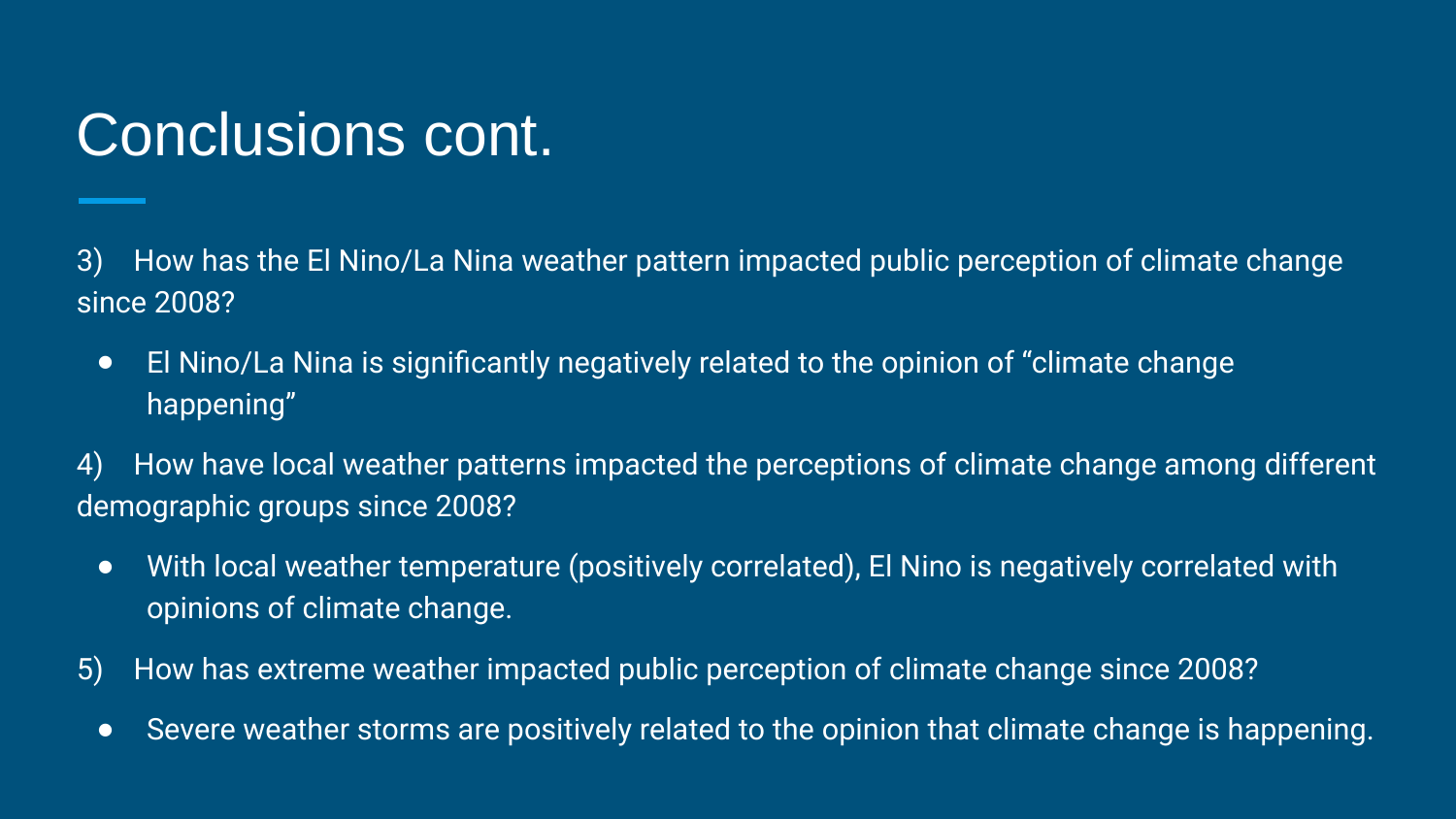

# Conclusions cont.
3)    How has the El Nino/La Nina weather pattern impacted public perception of climate change since 2008?
El Nino/La Nina is significantly negatively related to the opinion of “climate change happening”
4)    How have local weather patterns impacted the perceptions of climate change among different demographic groups since 2008?
With local weather temperature (positively correlated), El Nino is negatively correlated with opinions of climate change.
5)    How has extreme weather impacted public perception of climate change since 2008?
Severe weather storms are positively related to the opinion that climate change is happening.